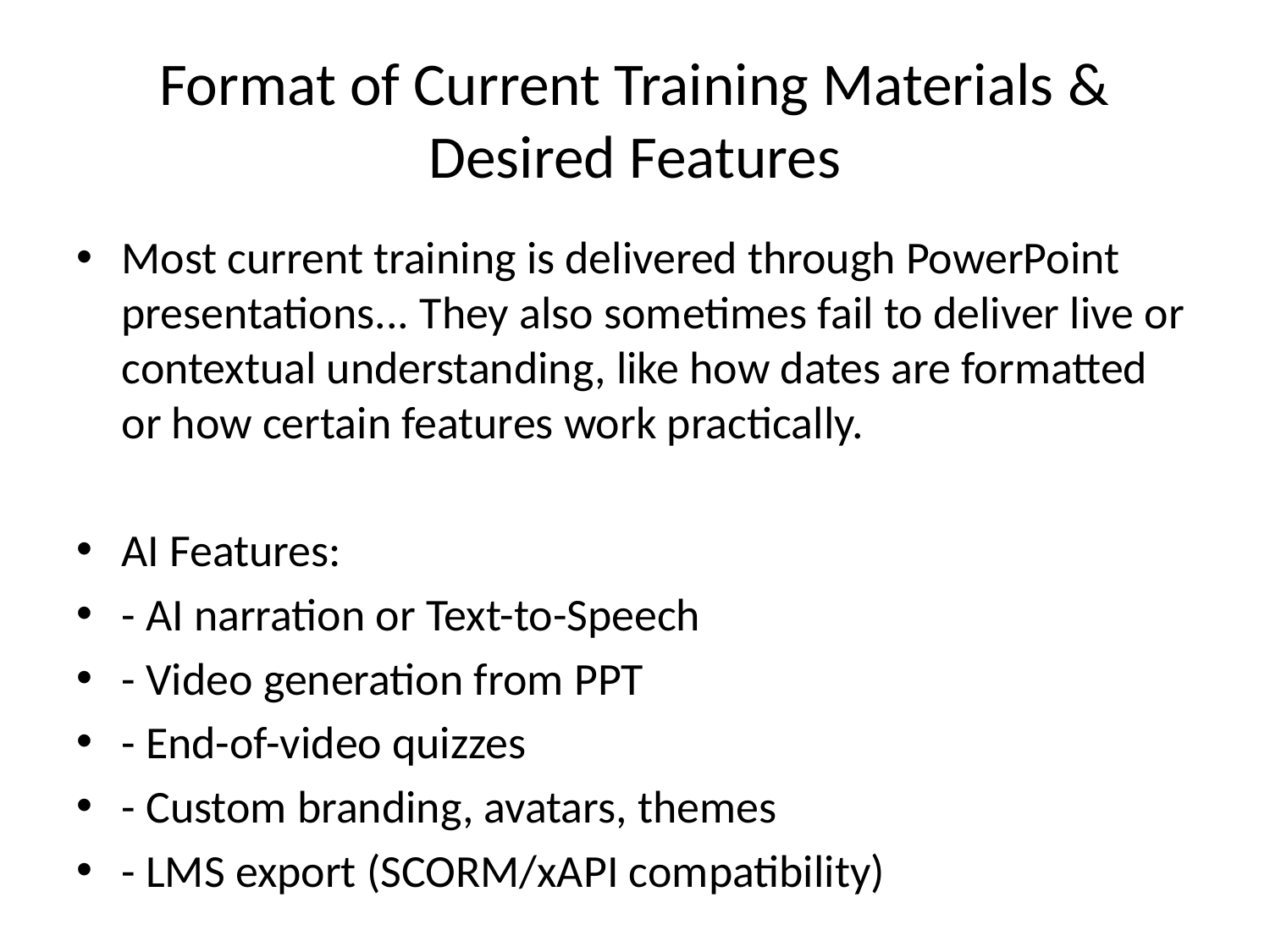

# Format of Current Training Materials & Desired Features
Most current training is delivered through PowerPoint presentations... They also sometimes fail to deliver live or contextual understanding, like how dates are formatted or how certain features work practically.

AI Features:
- AI narration or Text-to-Speech
- Video generation from PPT
- End-of-video quizzes
- Custom branding, avatars, themes
- LMS export (SCORM/xAPI compatibility)